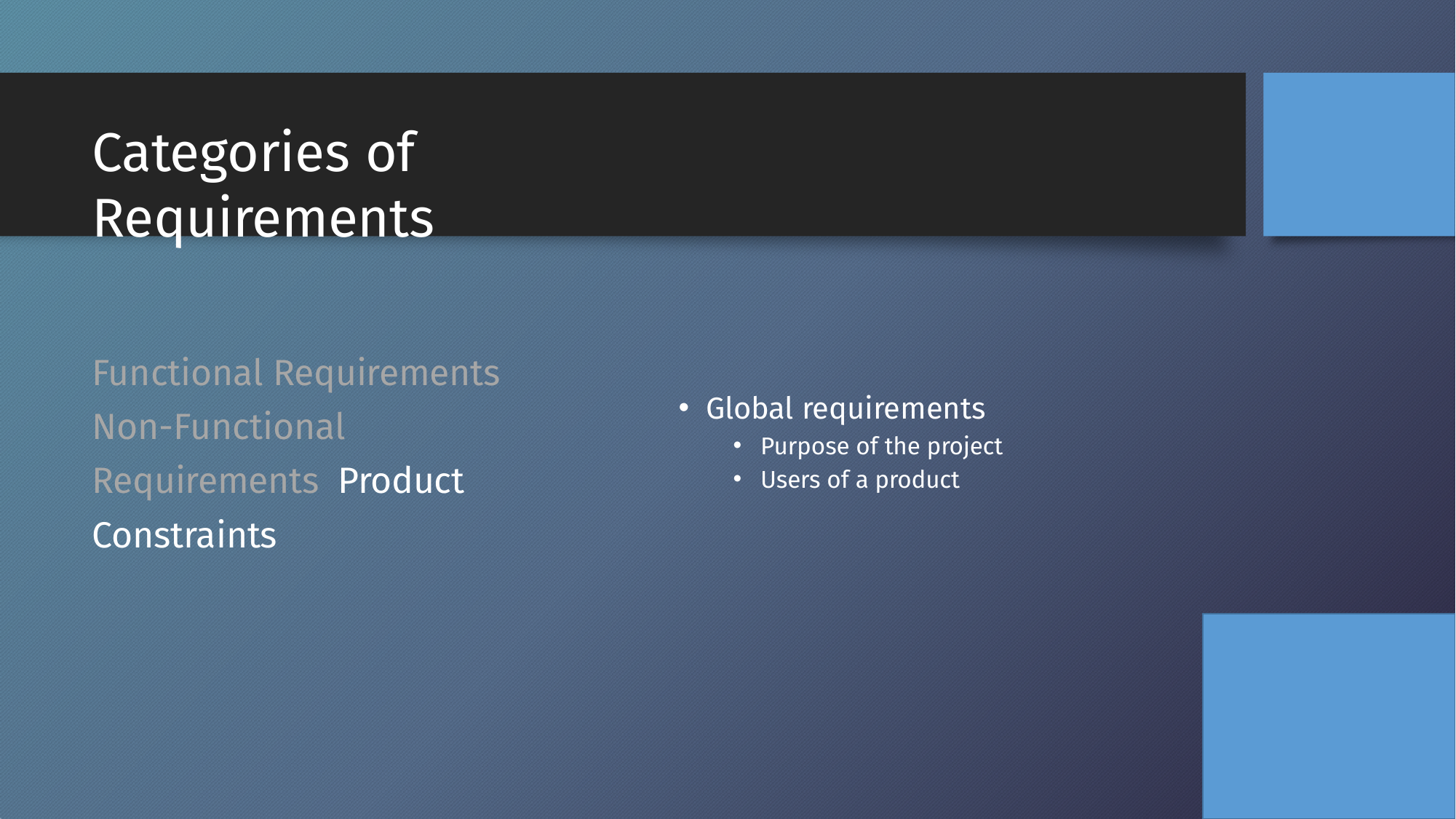

# Categories of Requirements
Functional Requirements
Non-Functional Requirements  Product Constraints
Global requirements
Purpose of the project
Users of a product